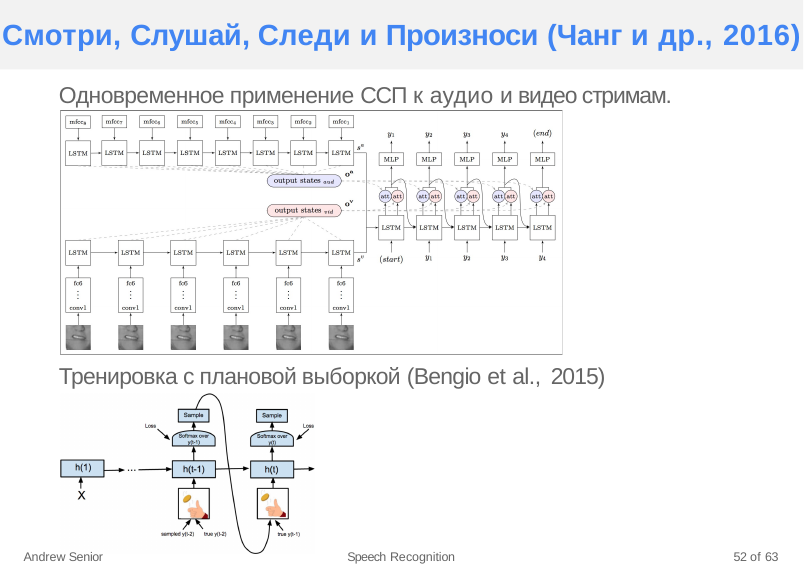

Смотри, Слушай, Следи и Произноси (Чанг и др., 2016)
Одновременное применение ССП к аудио и видео стримам.

Тренировка с плановой выборкой (Bengio et al., 2015)

Andrew Senior
Speech Recognition
52 of 63